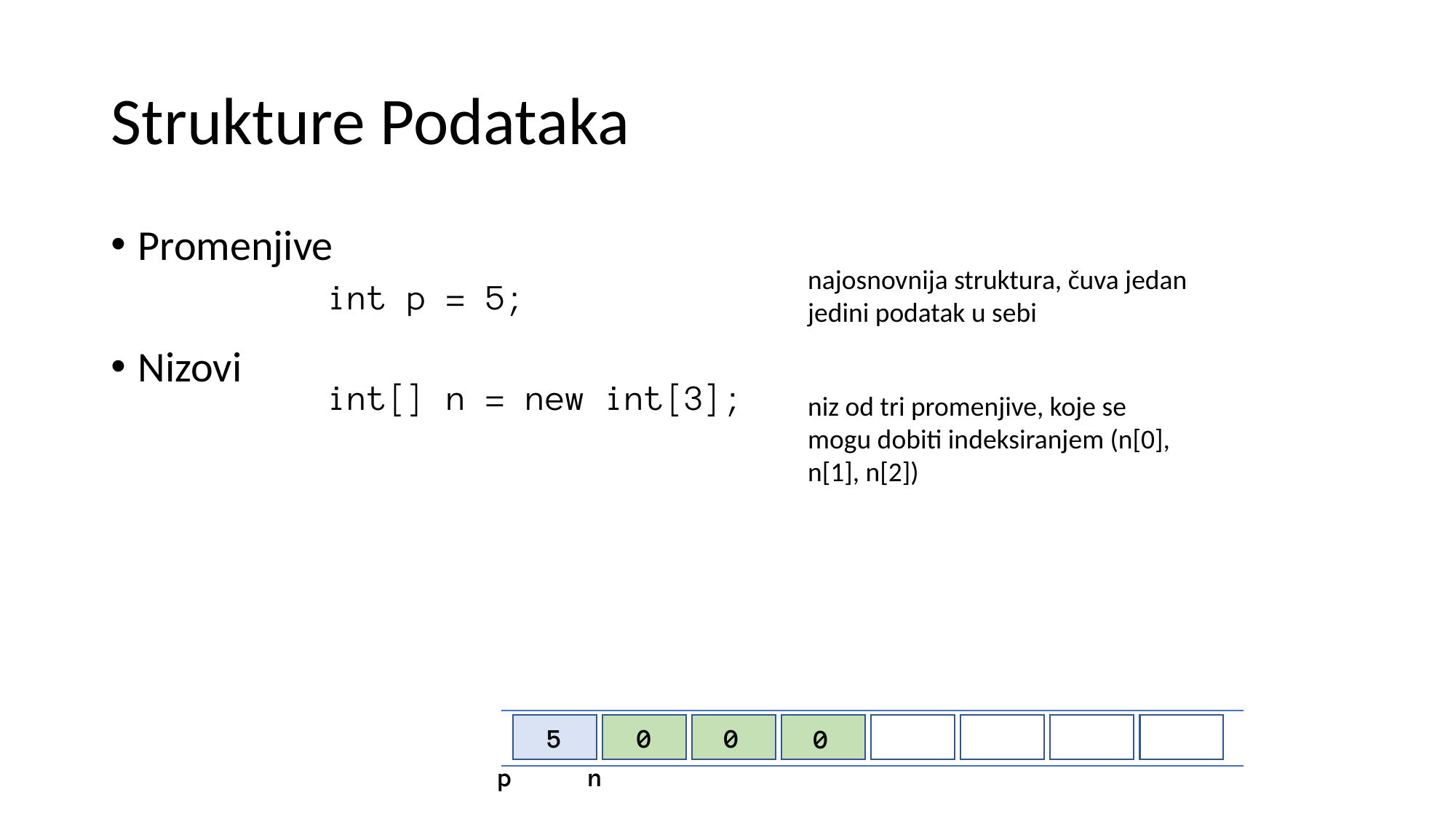

# Strukture Podataka
Promenjive

Nizovi
najosnovnija struktura, čuva jedan jedini podatak u sebi
int p = 5;
int[] n = new int[3];
niz od tri promenjive, koje se mogu dobiti indeksiranjem (n[0], n[1], n[2])

5
0
0
0
p
n